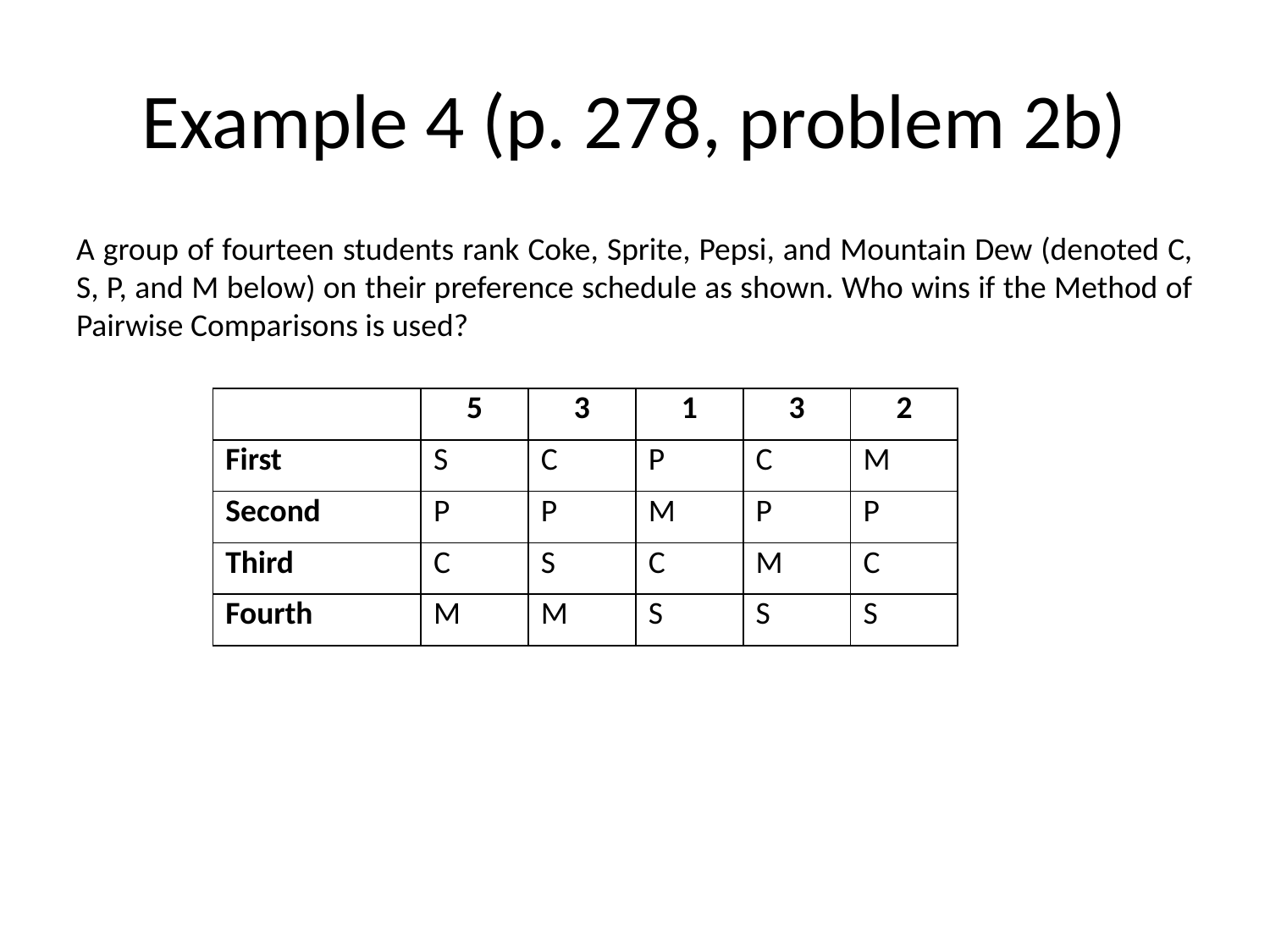

# Example 4 (p. 278, problem 2b)
A group of fourteen students rank Coke, Sprite, Pepsi, and Mountain Dew (denoted C, S, P, and M below) on their preference schedule as shown. Who wins if the Method of Pairwise Comparisons is used?
|  | 5 | 3 | 1 | 3 | 2 |
| --- | --- | --- | --- | --- | --- |
| First | S | C | P | C | M |
| Second | P | P | M | P | P |
| Third | C | S | C | M | C |
| Fourth | M | M | S | S | S |